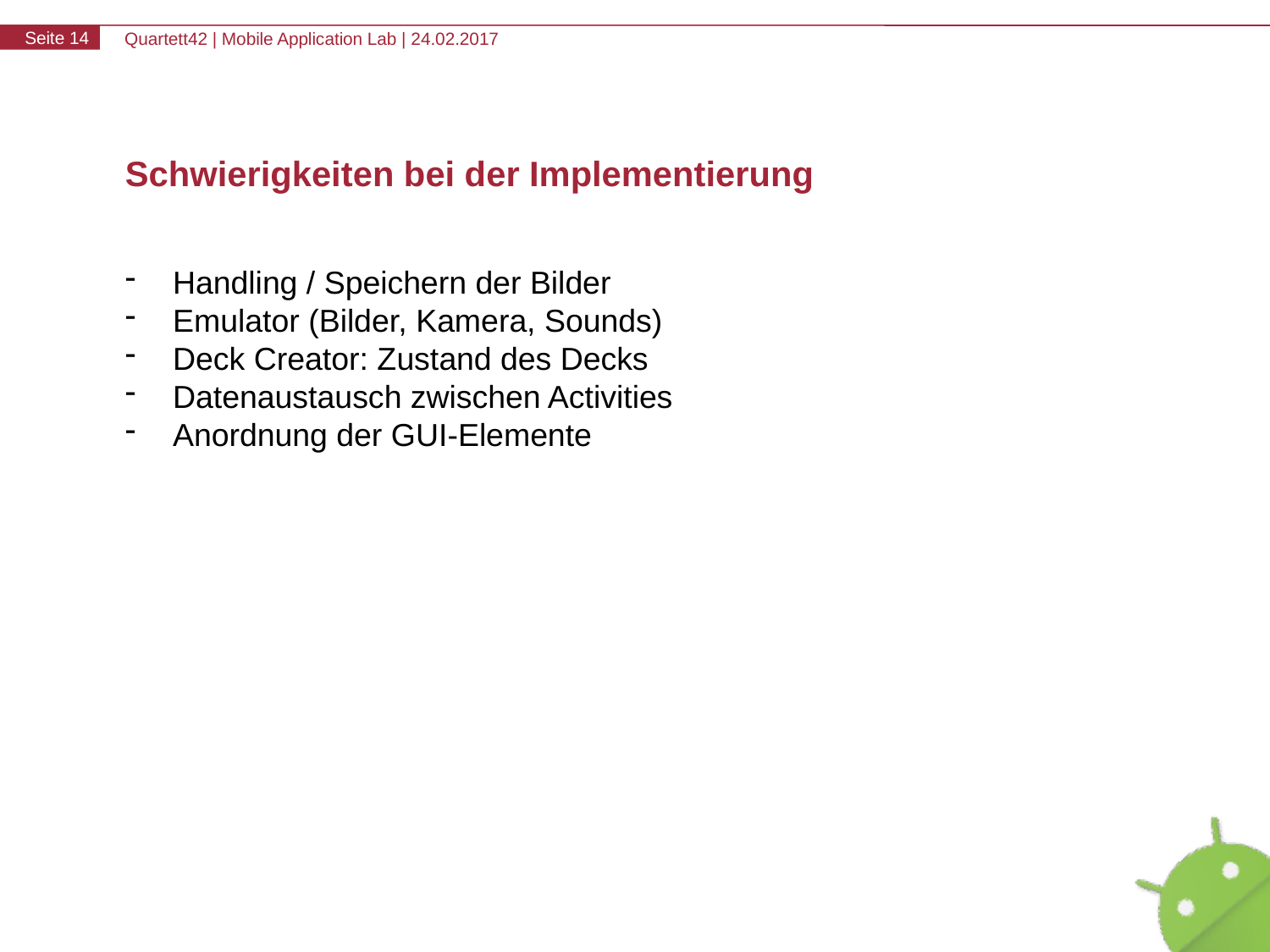

# Schwierigkeiten bei der Implementierung
Handling / Speichern der Bilder
Emulator (Bilder, Kamera, Sounds)
Deck Creator: Zustand des Decks
Datenaustausch zwischen Activities
Anordnung der GUI-Elemente